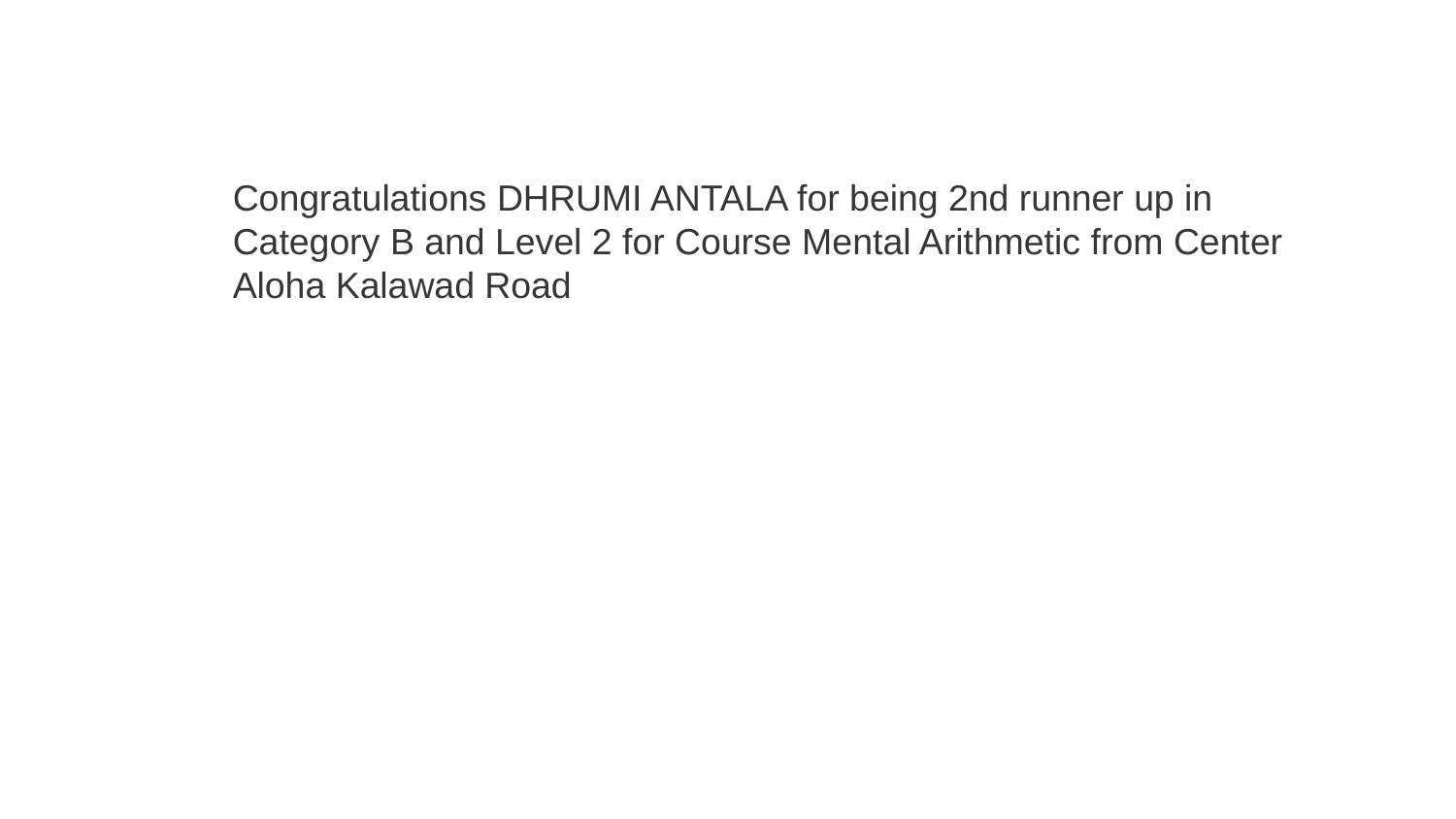

Congratulations DHRUMI ANTALA for being 2nd runner up in Category B and Level 2 for Course Mental Arithmetic from Center Aloha Kalawad Road